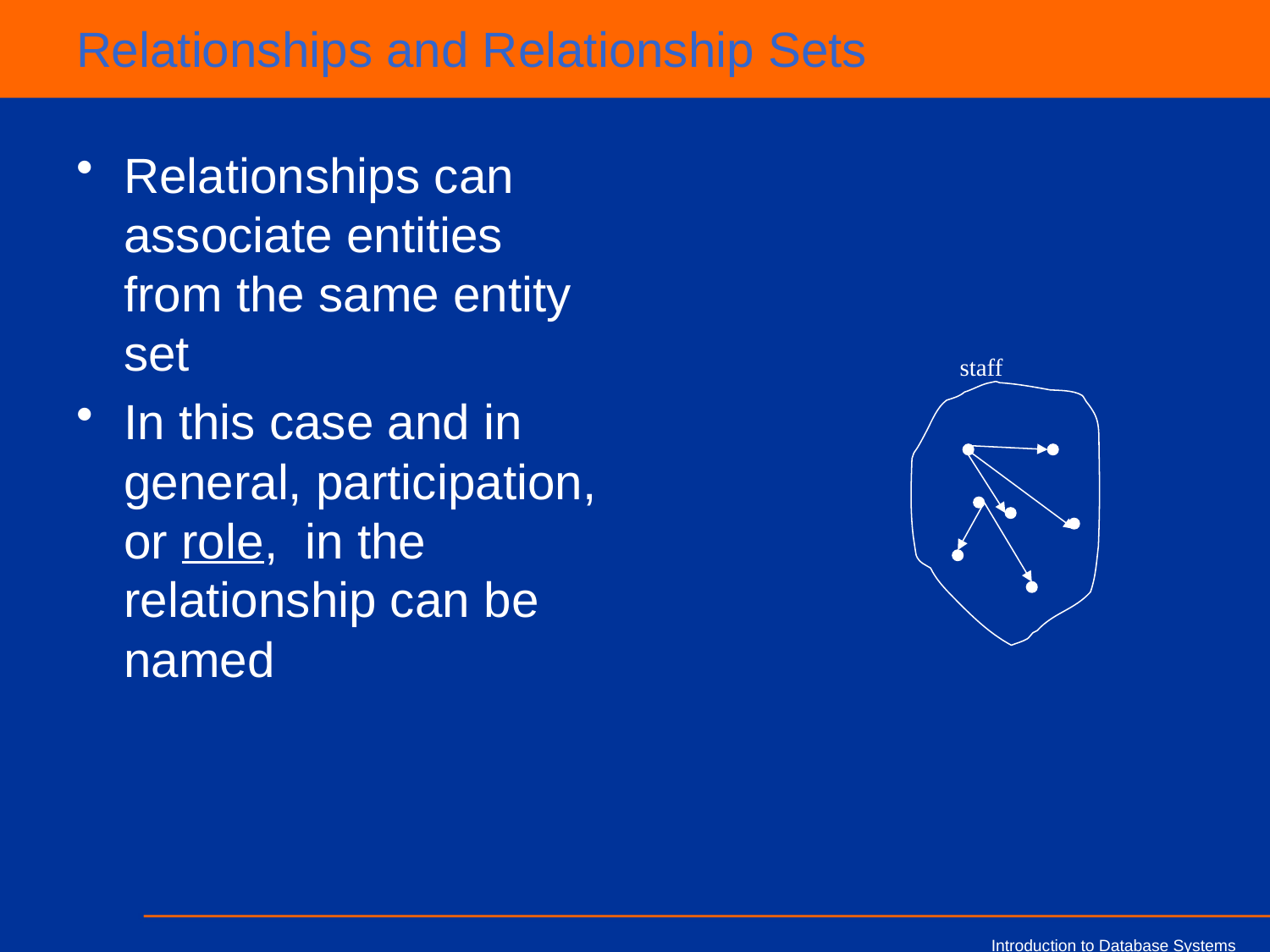

# Relationships and Relationship Sets
Relationships can associate entities from the same entity set
In this case and in general, participation, or role,  in the relationship can be named
staff

Introduction to Database Systems